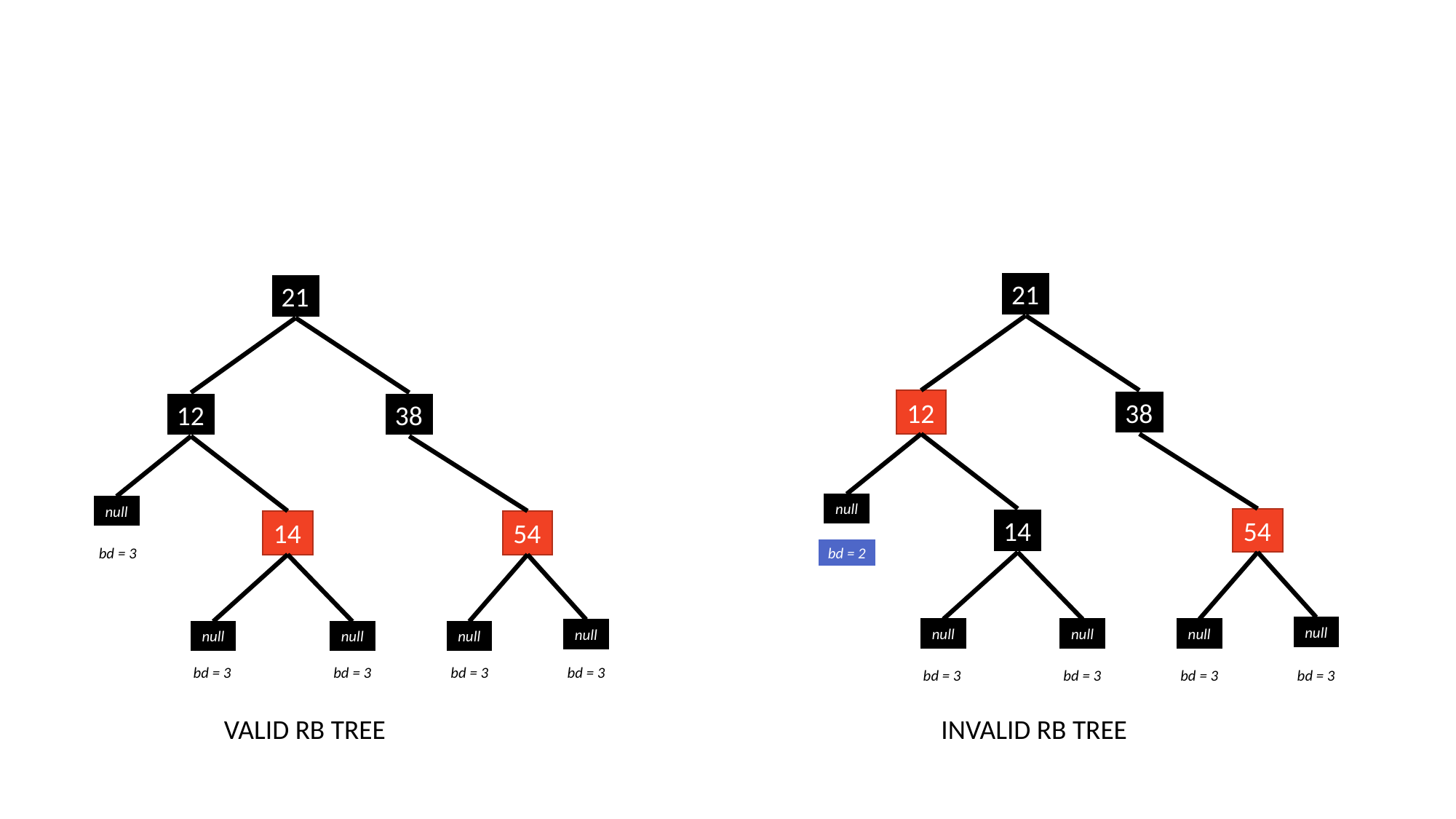

#
21
21
12
38
12
38
null
null
14
54
14
54
bd = 2
bd = 3
null
null
null
null
null
null
null
null
bd = 3
bd = 3
bd = 3
bd = 3
bd = 3
bd = 3
bd = 3
bd = 3
VALID RB TREE
INVALID RB TREE